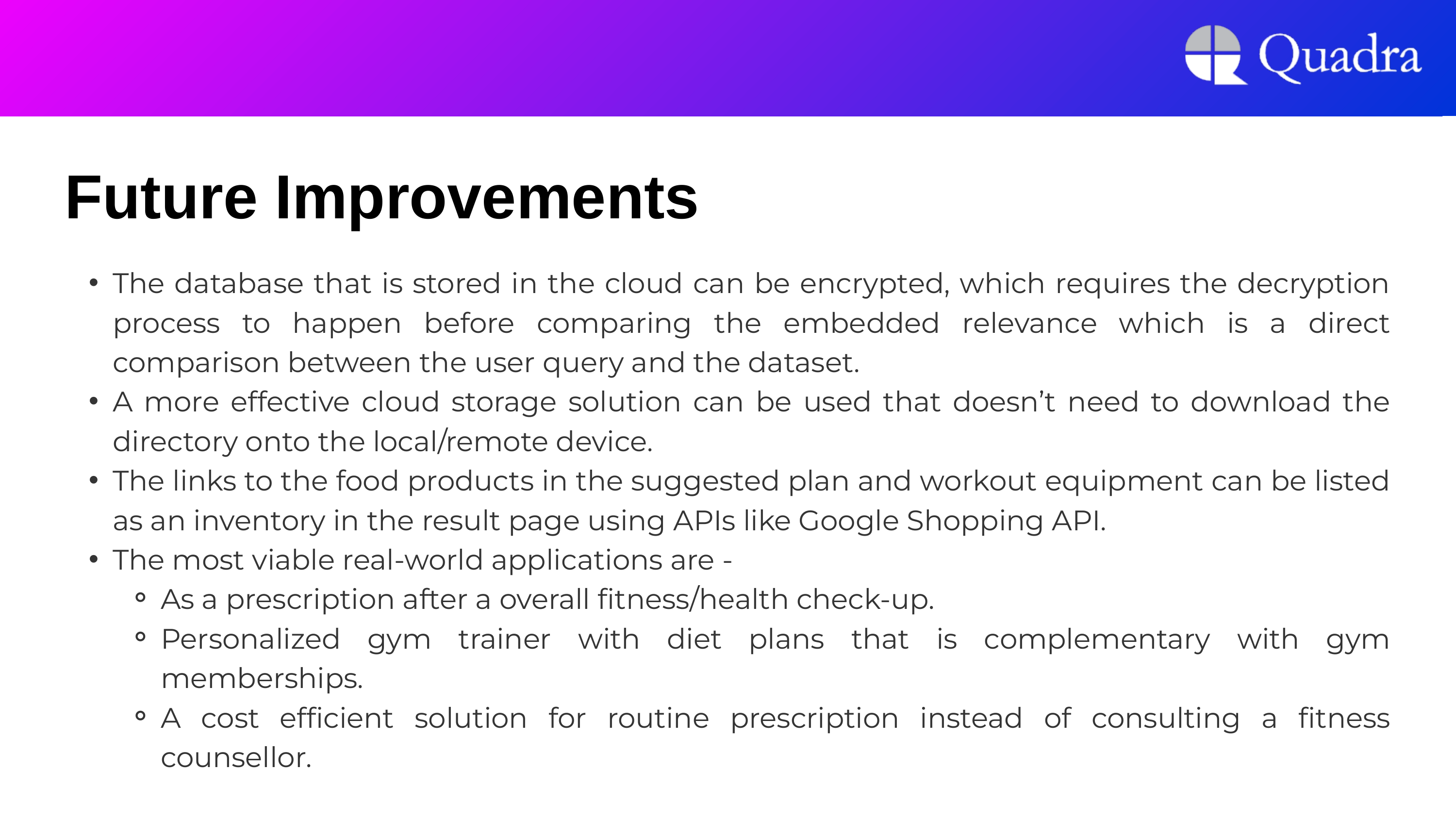

Future Improvements
The database that is stored in the cloud can be encrypted, which requires the decryption process to happen before comparing the embedded relevance which is a direct comparison between the user query and the dataset.
A more effective cloud storage solution can be used that doesn’t need to download the directory onto the local/remote device.
The links to the food products in the suggested plan and workout equipment can be listed as an inventory in the result page using APIs like Google Shopping API.
The most viable real-world applications are -
As a prescription after a overall fitness/health check-up.
Personalized gym trainer with diet plans that is complementary with gym memberships.
A cost efficient solution for routine prescription instead of consulting a fitness counsellor.